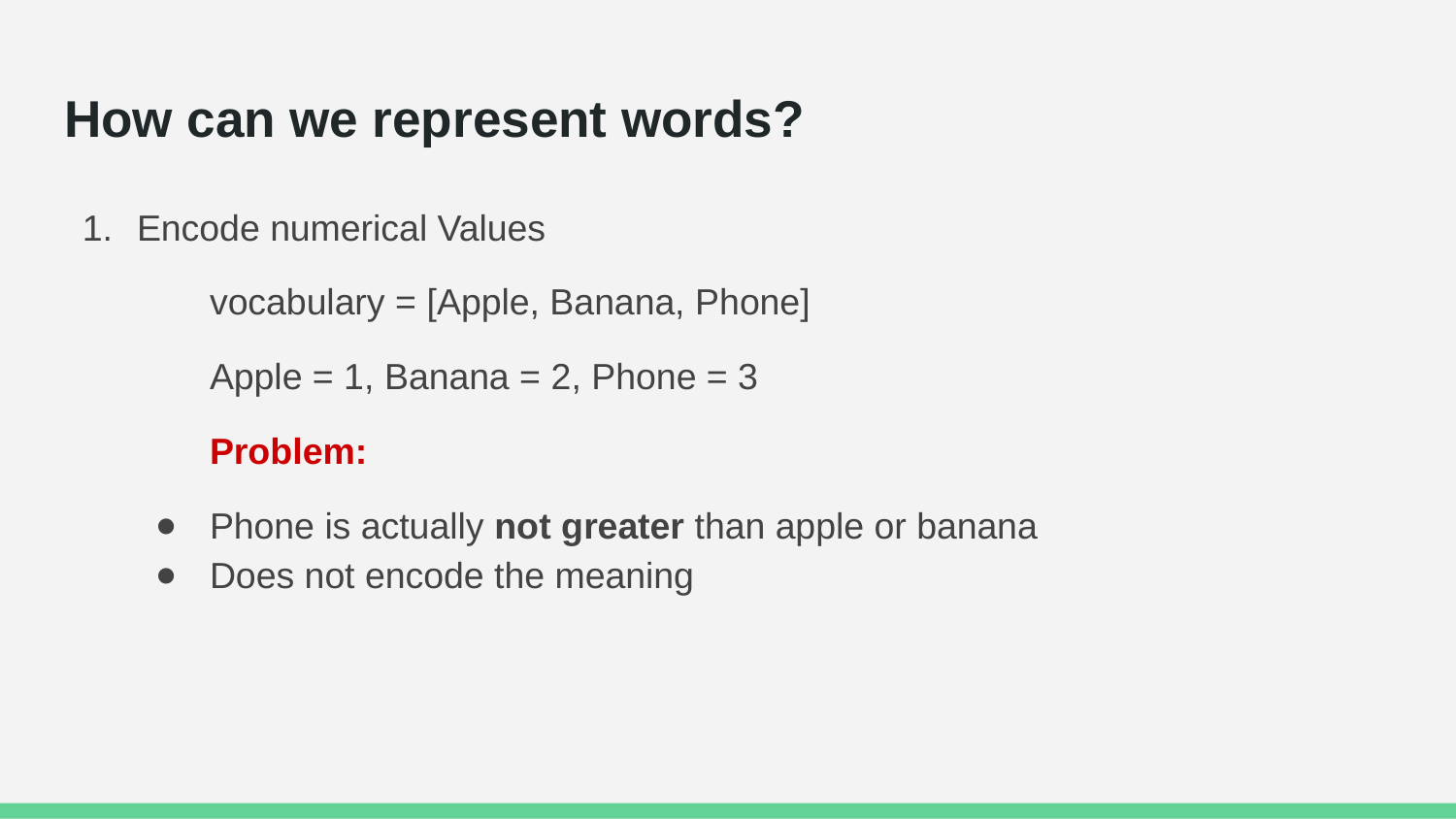

# How can we represent words?
Encode numerical Values
	vocabulary = [Apple, Banana, Phone]
	Apple = 1, Banana = 2, Phone = 3
	Problem:
Phone is actually not greater than apple or banana
Does not encode the meaning